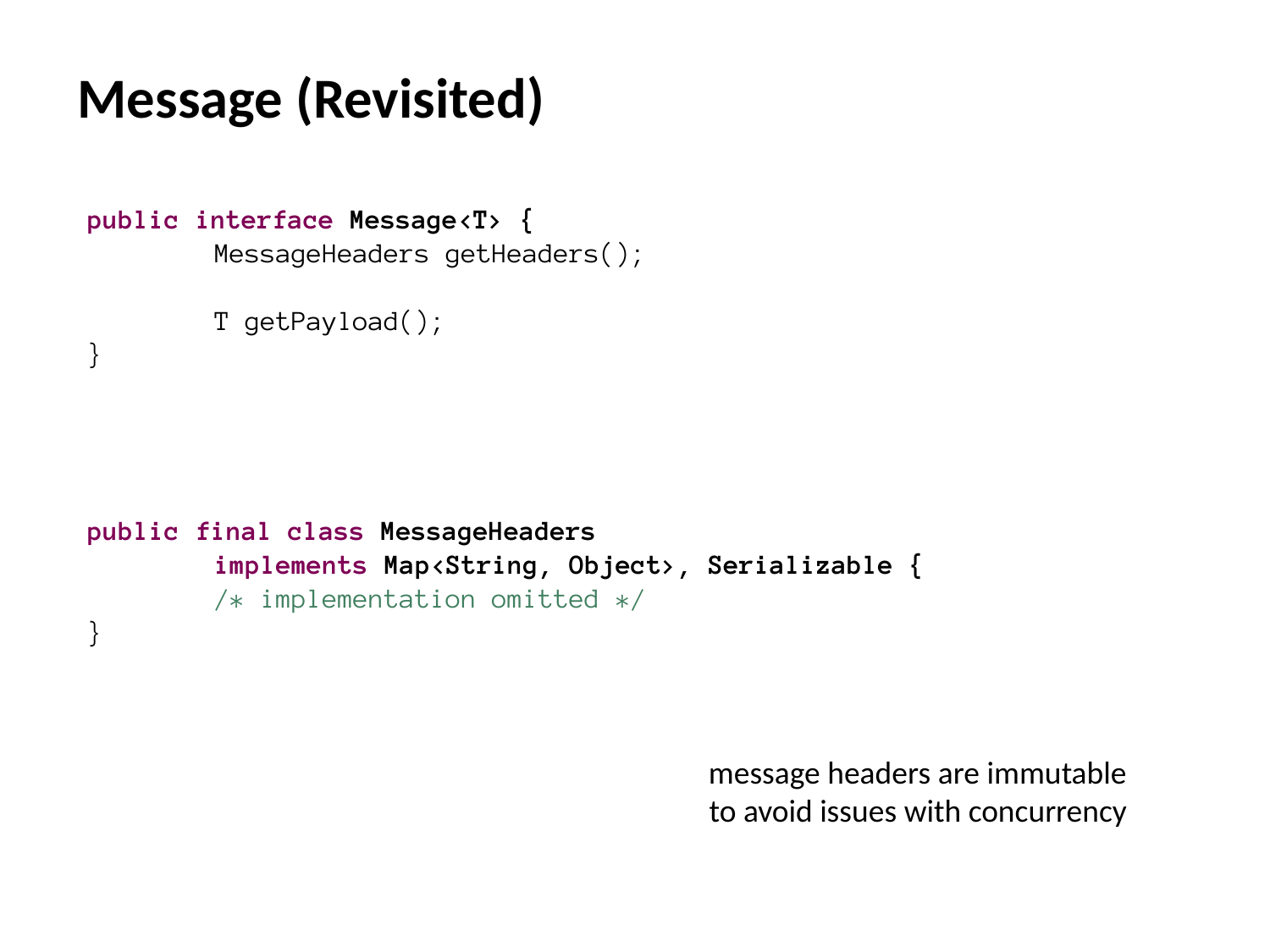

# Message (Revisited)
public interface Message<T> {
	MessageHeaders getHeaders();

	T getPayload();
}
public final class MessageHeaders
	implements Map<String, Object>, Serializable {
	/* implementation omitted */
}
message headers are immutable
to avoid issues with concurrency